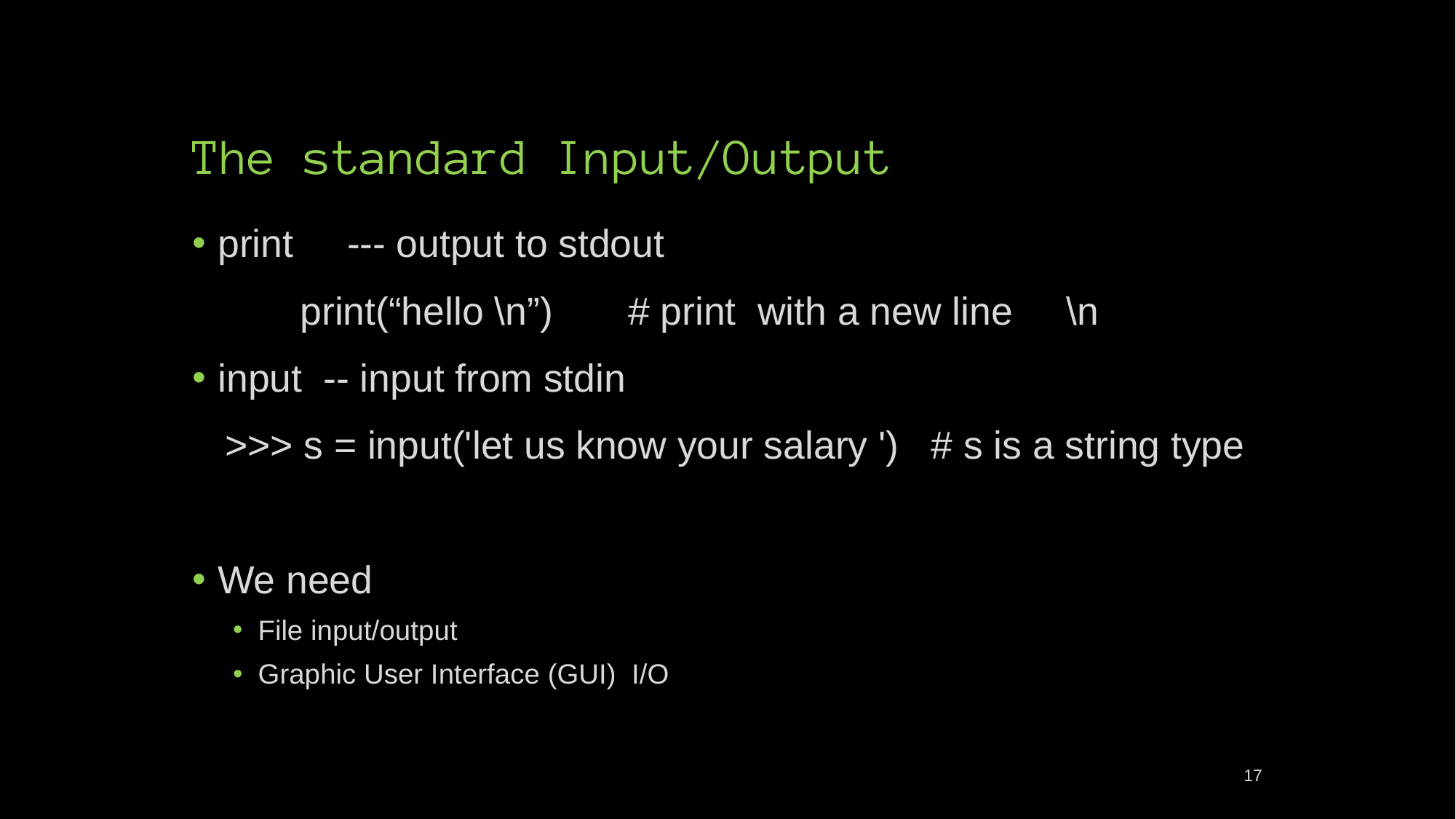

# The standard Input/Output
print     --- output to stdout
          print(“hello \n”)       # print  with a new line     \n​
input  -- input from stdin
   >>> s = input('let us know your salary ')  ​ # s is a string type

We need
File input/output
Graphic User Interface (GUI)  I/O

17